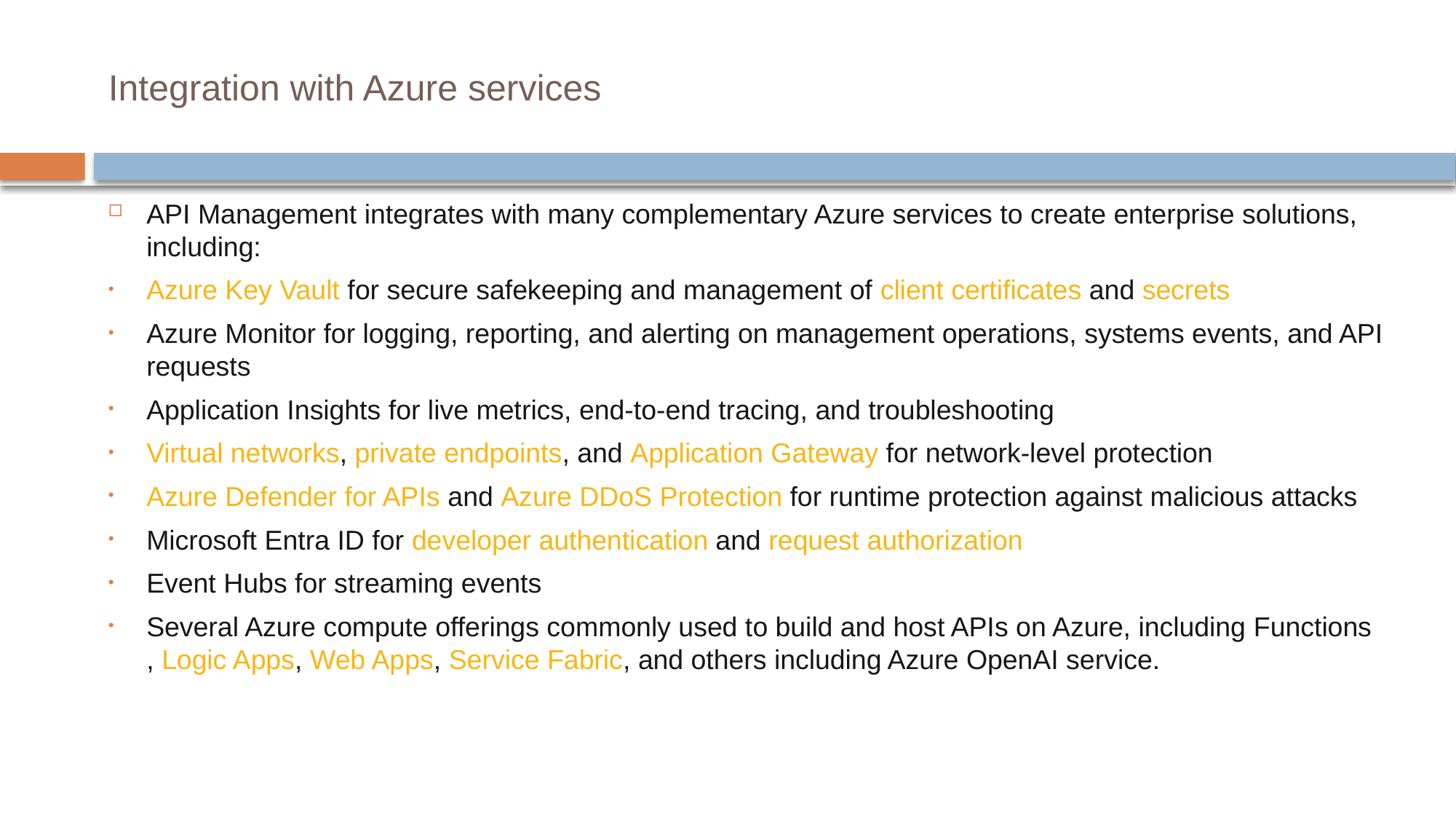

# Integration with Azure services
API Management integrates with many complementary Azure services to create enterprise solutions, including:
Azure Key Vault for secure safekeeping and management of client certificates and secrets​
Azure Monitor for logging, reporting, and alerting on management operations, systems events, and API requests​
Application Insights for live metrics, end-to-end tracing, and troubleshooting
Virtual networks, private endpoints, and Application Gateway for network-level protection​
Azure Defender for APIs and Azure DDoS Protection for runtime protection against malicious attacks​
Microsoft Entra ID for developer authentication and request authorization​
Event Hubs for streaming events​
Several Azure compute offerings commonly used to build and host APIs on Azure, including Functions, Logic Apps, Web Apps, Service Fabric, and others including Azure OpenAI service.​